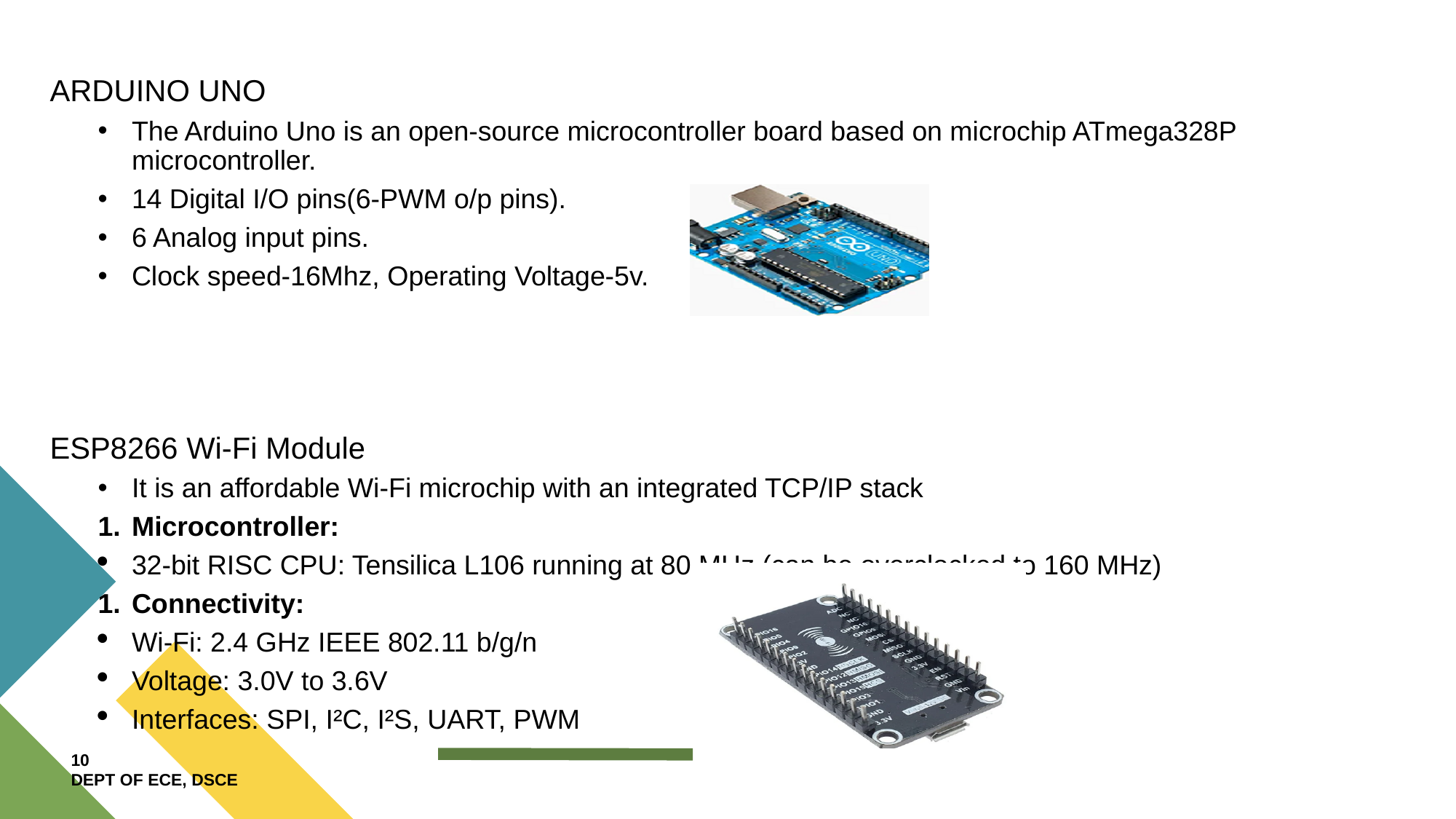

ARDUINO UNO
The Arduino Uno is an open-source microcontroller board based on microchip ATmega328P microcontroller.
14 Digital I/O pins(6-PWM o/p pins).
6 Analog input pins.
Clock speed-16Mhz, Operating Voltage-5v.

ESP8266 Wi-Fi Module
It is an affordable Wi-Fi microchip with an integrated TCP/IP stack
Microcontroller:
32-bit RISC CPU: Tensilica L106 running at 80 MHz (can be overclocked to 160 MHz)
Connectivity:
Wi-Fi: 2.4 GHz IEEE 802.11 b/g/n
Voltage: 3.0V to 3.6V
Interfaces: SPI, I²C, I²S, UART, PWM

10                                                                                                                                                                                                                                                                             DEPT OF ECE, DSCE